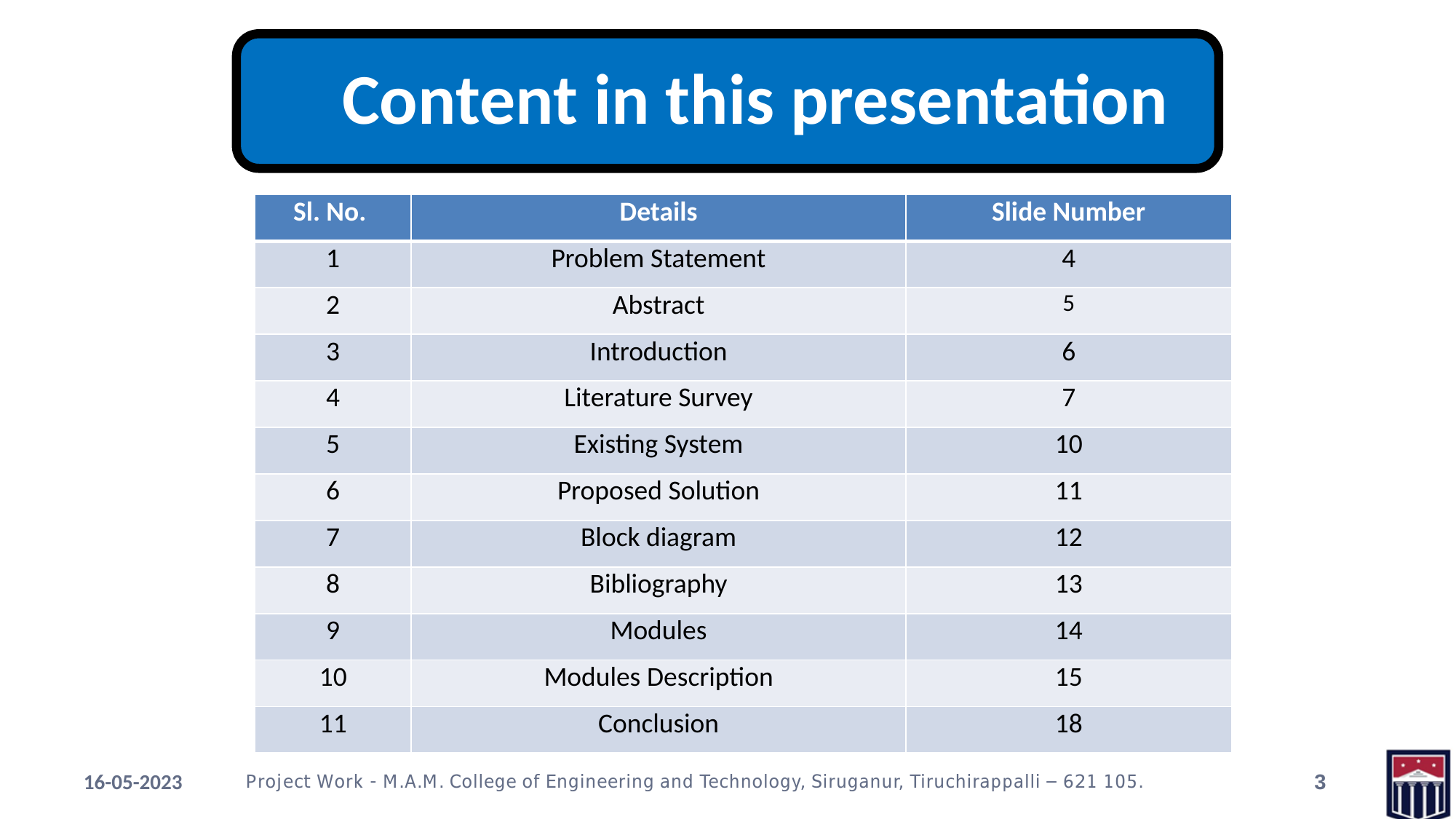

Content in this presentation

| Sl. No. | Details | Slide Number |
| --- | --- | --- |
| 1 | Problem Statement | 4 |
| 2 | Abstract | 5 |
| 3 | Introduction | 6 |
| 4 | Literature Survey | 7 |
| 5 | Existing System | 10 |
| 6 | Proposed Solution | 11 |
| 7 | Block diagram | 12 |
| 8 | Bibliography | 13 |
| 9 | Modules | 14 |
| 10 | Modules Description | 15 |
| 11 | Conclusion | 18 |
16-05-2023
Project Work - M.A.M. College of Engineering and Technology, Siruganur, Tiruchirappalli – 621 105.
3